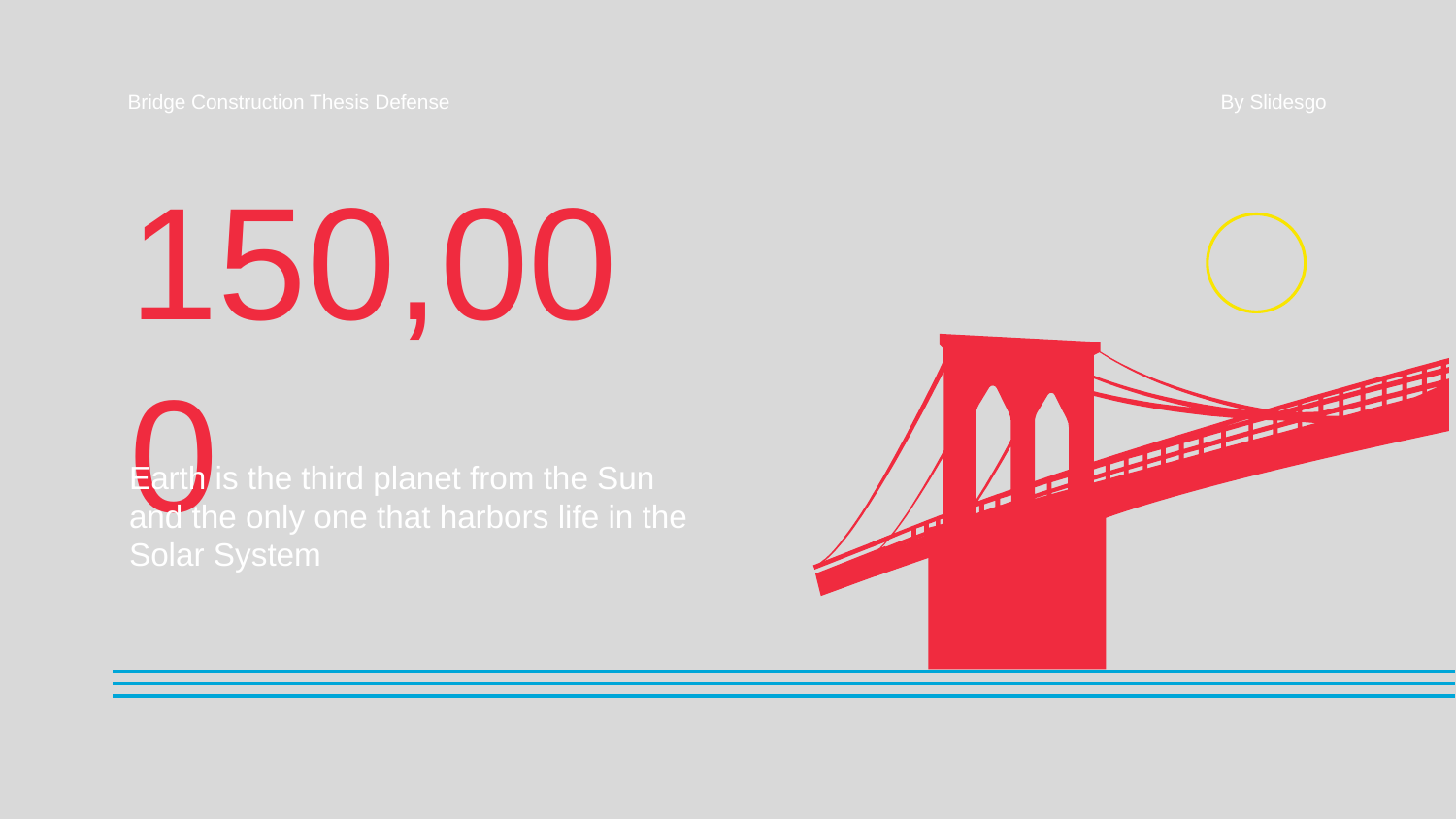

Bridge Construction Thesis Defense
By Slidesgo

# 150,000

Earth is the third planet from the Sun and the only one that harbors life in the Solar System